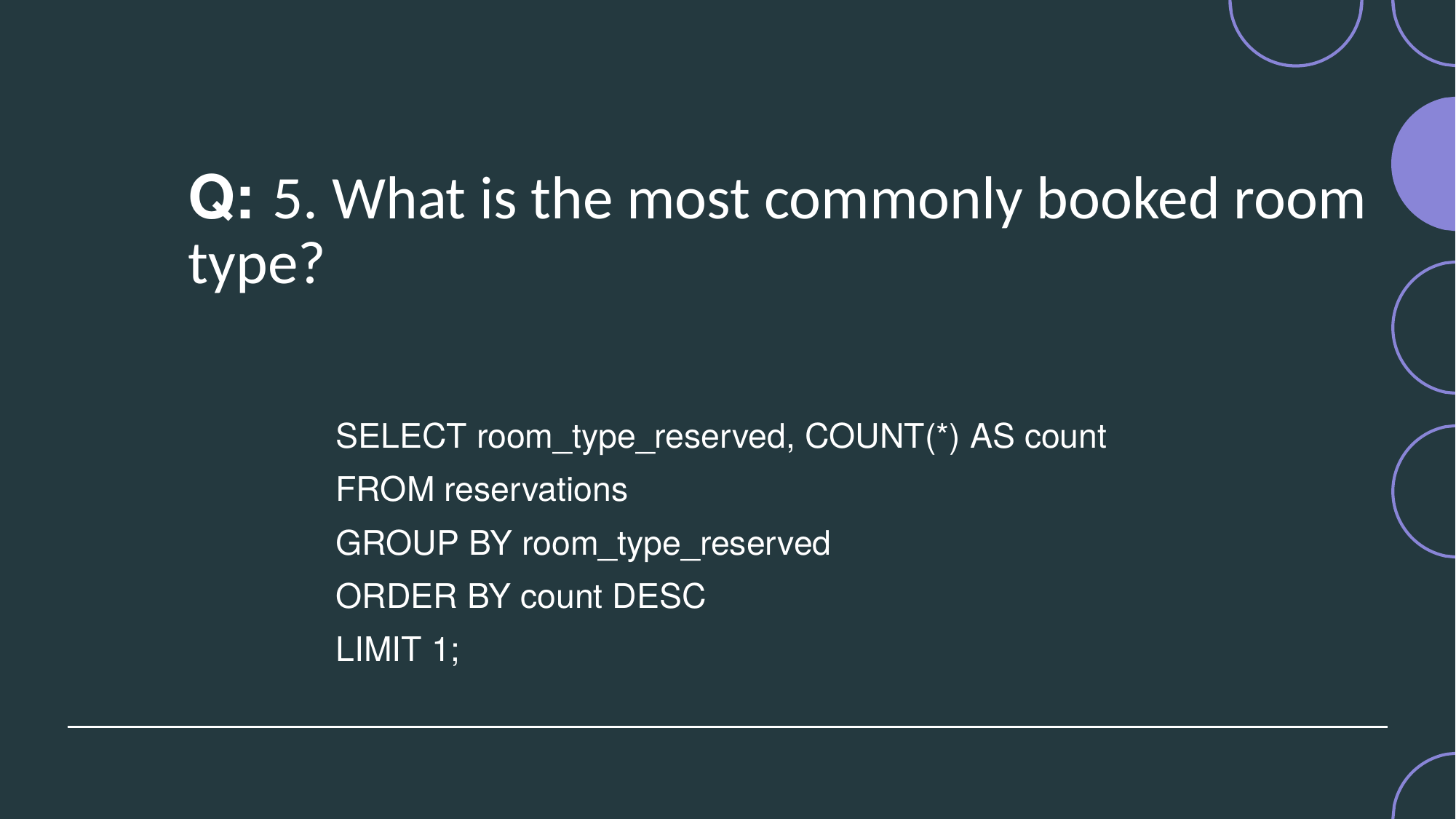

# Q: 5. What is the most commonly booked room type?

SELECT room_type_reserved, COUNT(*) AS count
FROM reservations
GROUP BY room_type_reserved
ORDER BY count DESC
LIMIT 1;